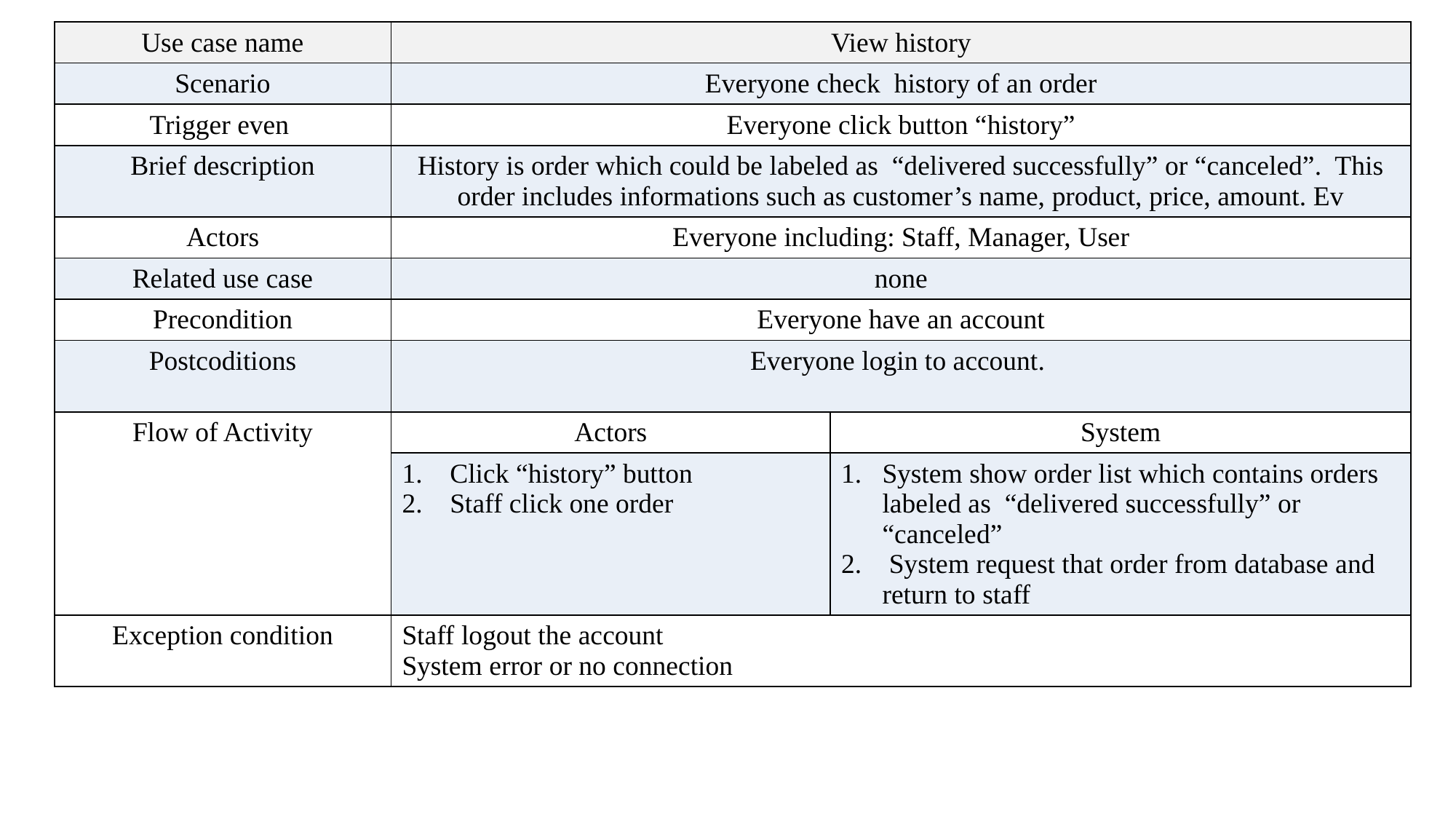

| Use case name | View history |  |
| --- | --- | --- |
| Scenario | Everyone check history of an order |  |
| Trigger even | Everyone click button “history” |  |
| Brief description | History is order which could be labeled as “delivered successfully” or “canceled”. This order includes informations such as customer’s name, product, price, amount. Ev |  |
| Actors | Everyone including: Staff, Manager, User |  |
| Related use case | none |  |
| Precondition | Everyone have an account |  |
| Postcoditions | Everyone login to account. |  |
| Flow of Activity | Actors | System |
|  | Click “history” button Staff click one order | System show order list which contains orders labeled as “delivered successfully” or “canceled” System request that order from database and return to staff |
| Exception condition | Staff logout the account System error or no connection |  |